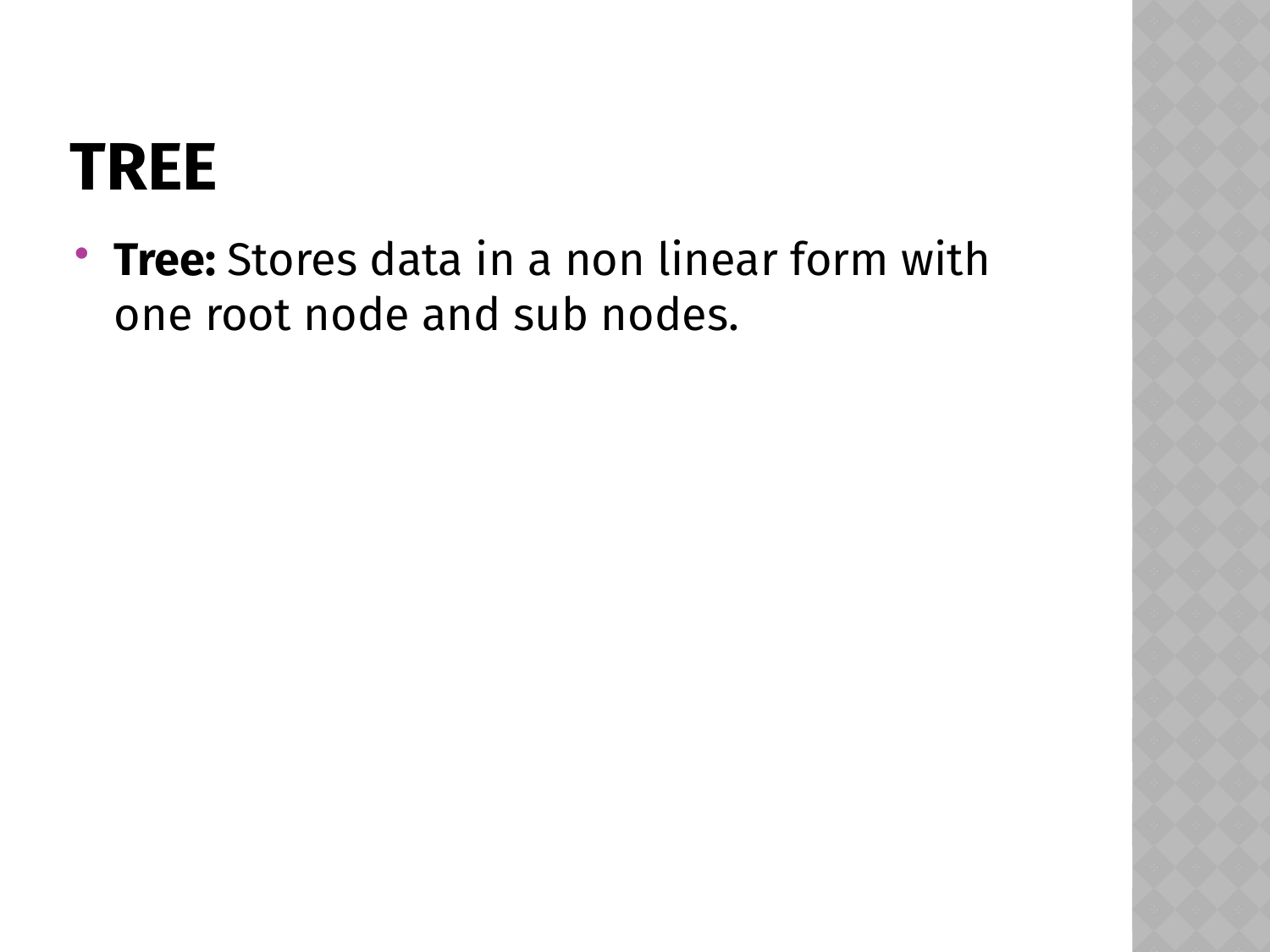

# Tree
Tree: Stores data in a non linear form with one root node and sub nodes.